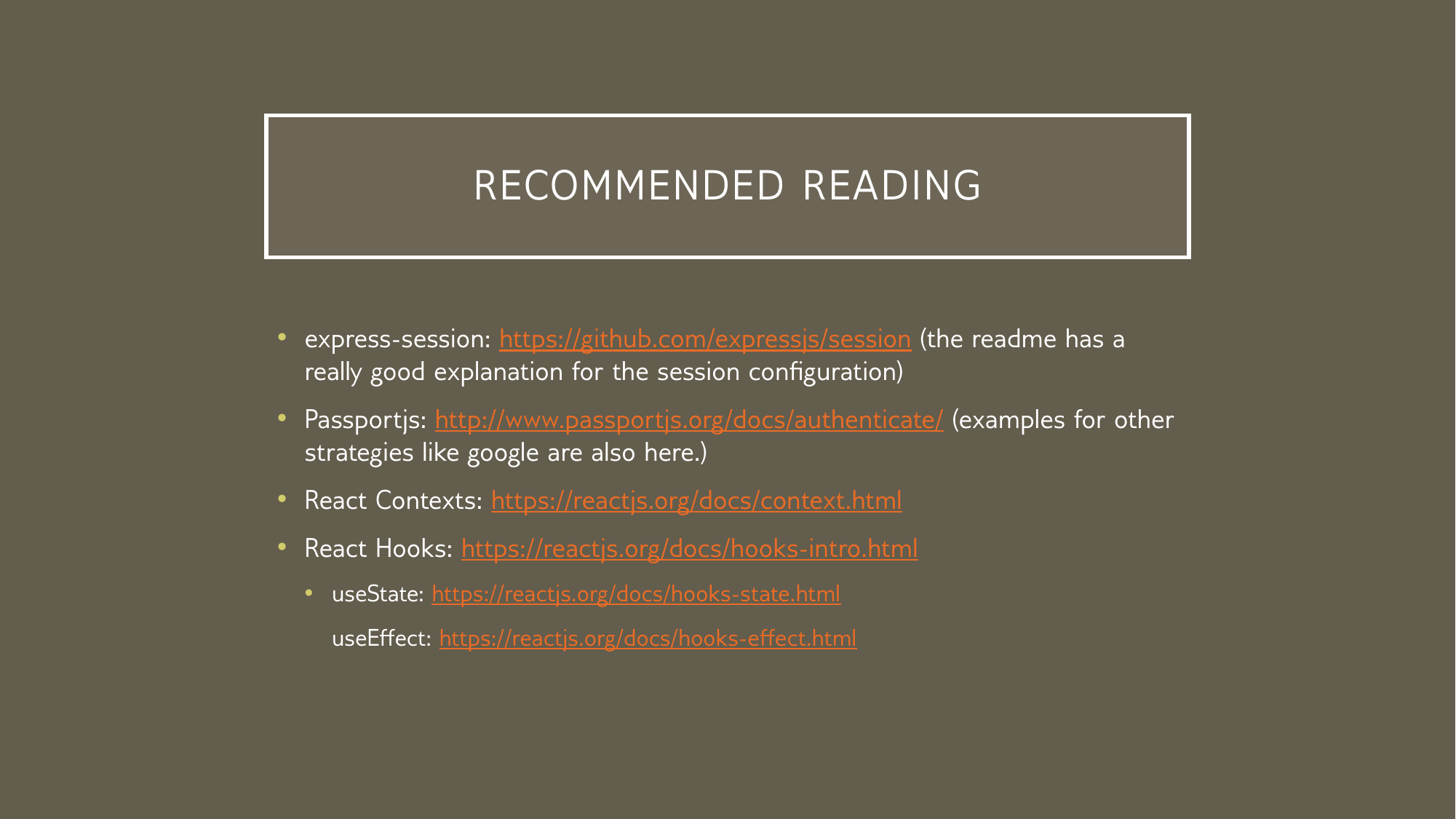

# Recommended reading
express-session: https://github.com/expressjs/session (the readme has a really good explanation for the session configuration)
Passportjs: http://www.passportjs.org/docs/authenticate/ (examples for other strategies like google are also here.)
React Contexts: https://reactjs.org/docs/context.html
React Hooks: https://reactjs.org/docs/hooks-intro.html
useState: https://reactjs.org/docs/hooks-state.html
useEffect: https://reactjs.org/docs/hooks-effect.html